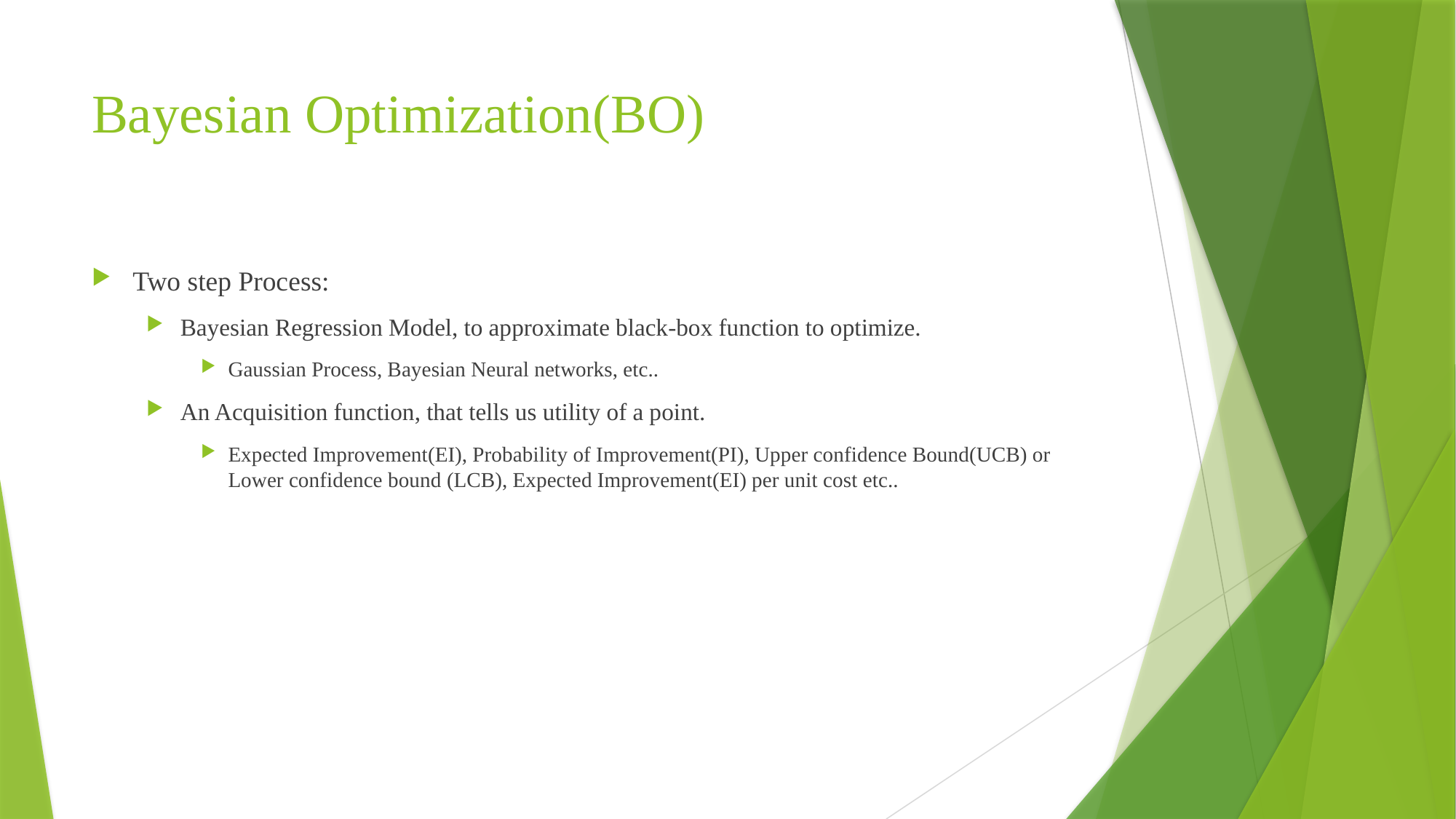

# Bayesian Optimization(BO)
Two step Process:
Bayesian Regression Model, to approximate black-box function to optimize.
Gaussian Process, Bayesian Neural networks, etc..
An Acquisition function, that tells us utility of a point.
Expected Improvement(EI), Probability of Improvement(PI), Upper confidence Bound(UCB) or Lower confidence bound (LCB), Expected Improvement(EI) per unit cost etc..